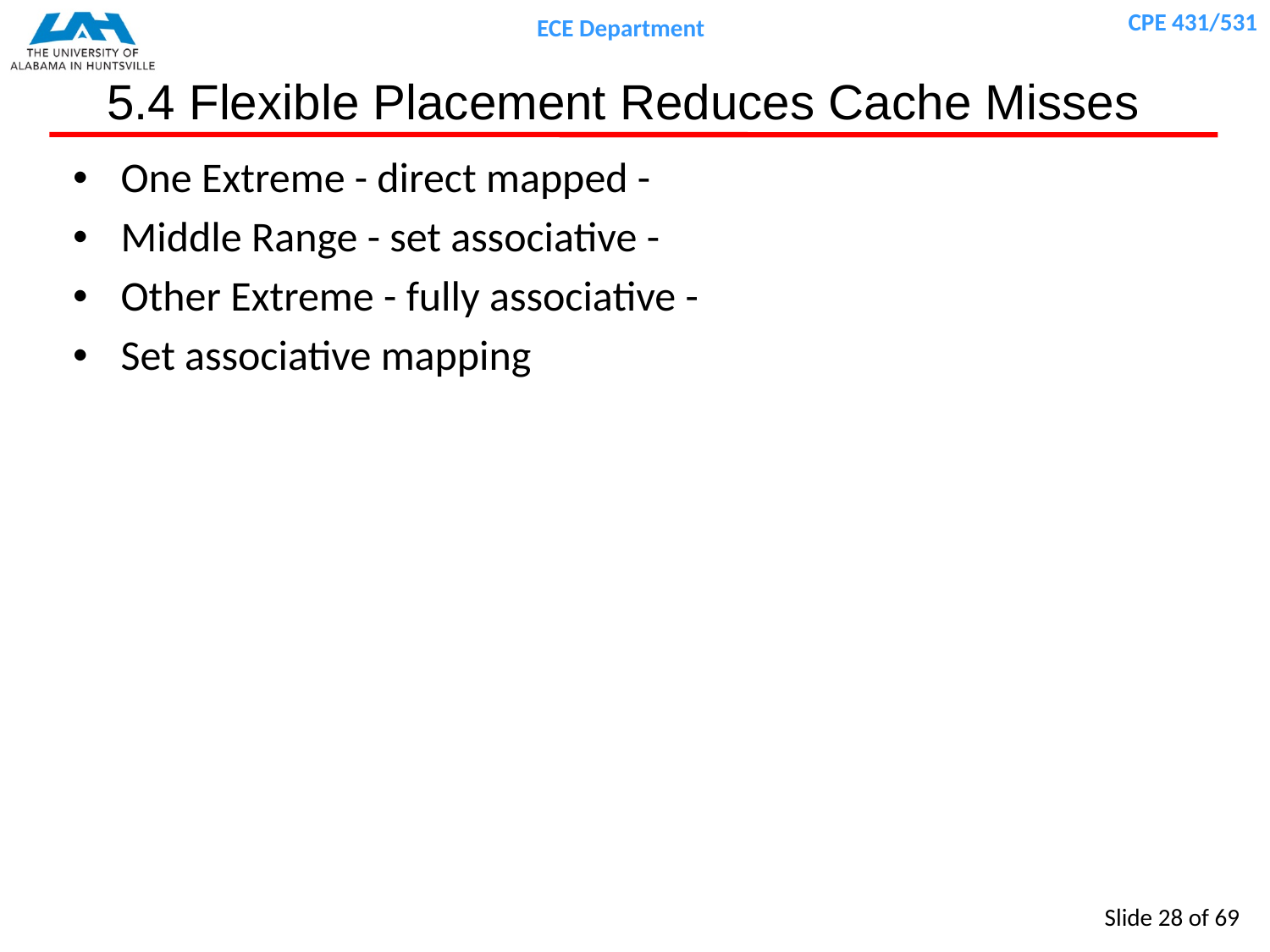

# 5.4 Flexible Placement Reduces Cache Misses
One Extreme - direct mapped -
Middle Range - set associative -
Other Extreme - fully associative -
Set associative mapping